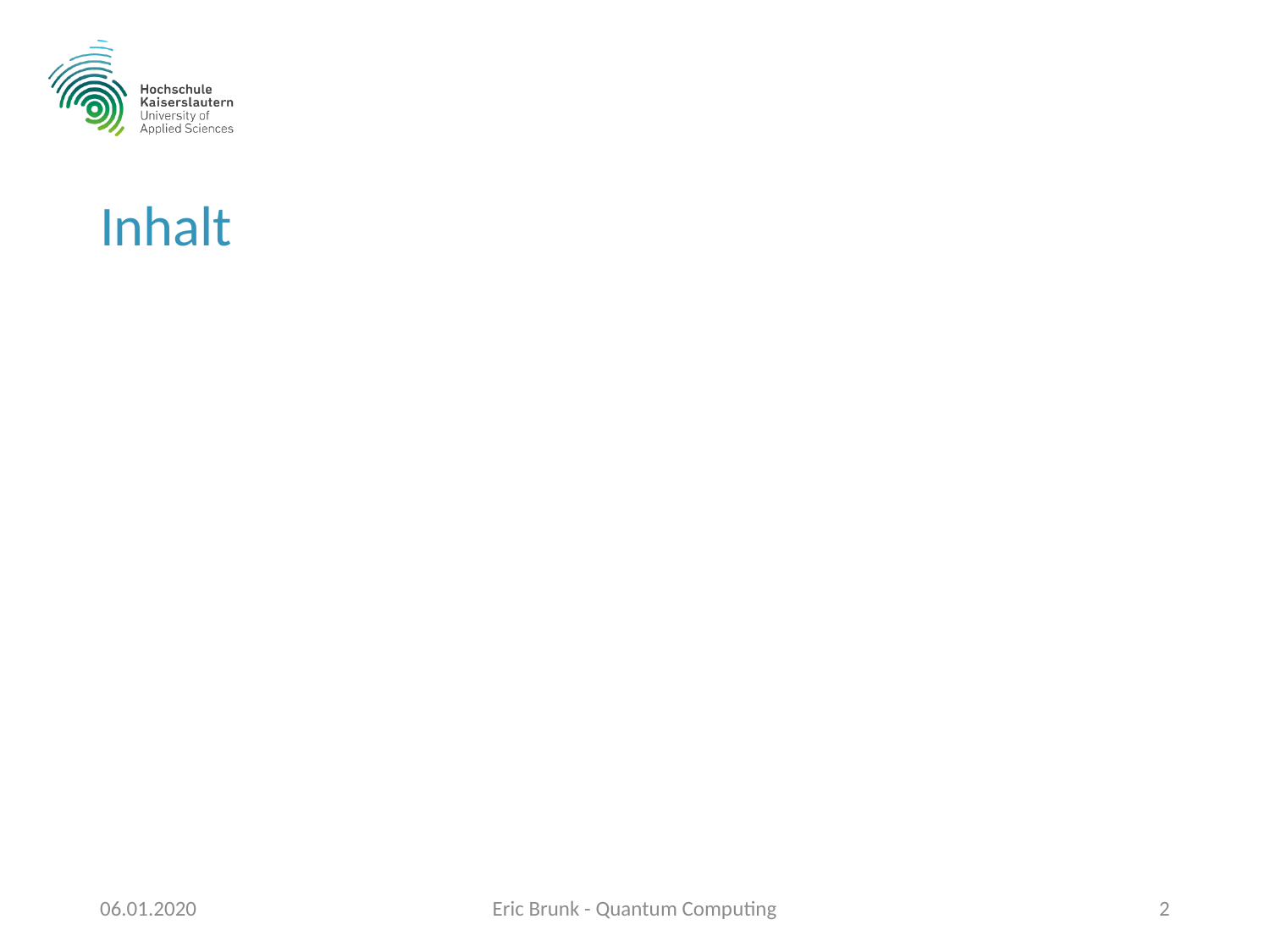

# Inhalt

06.01.2020
Eric Brunk - Quantum Computing
2